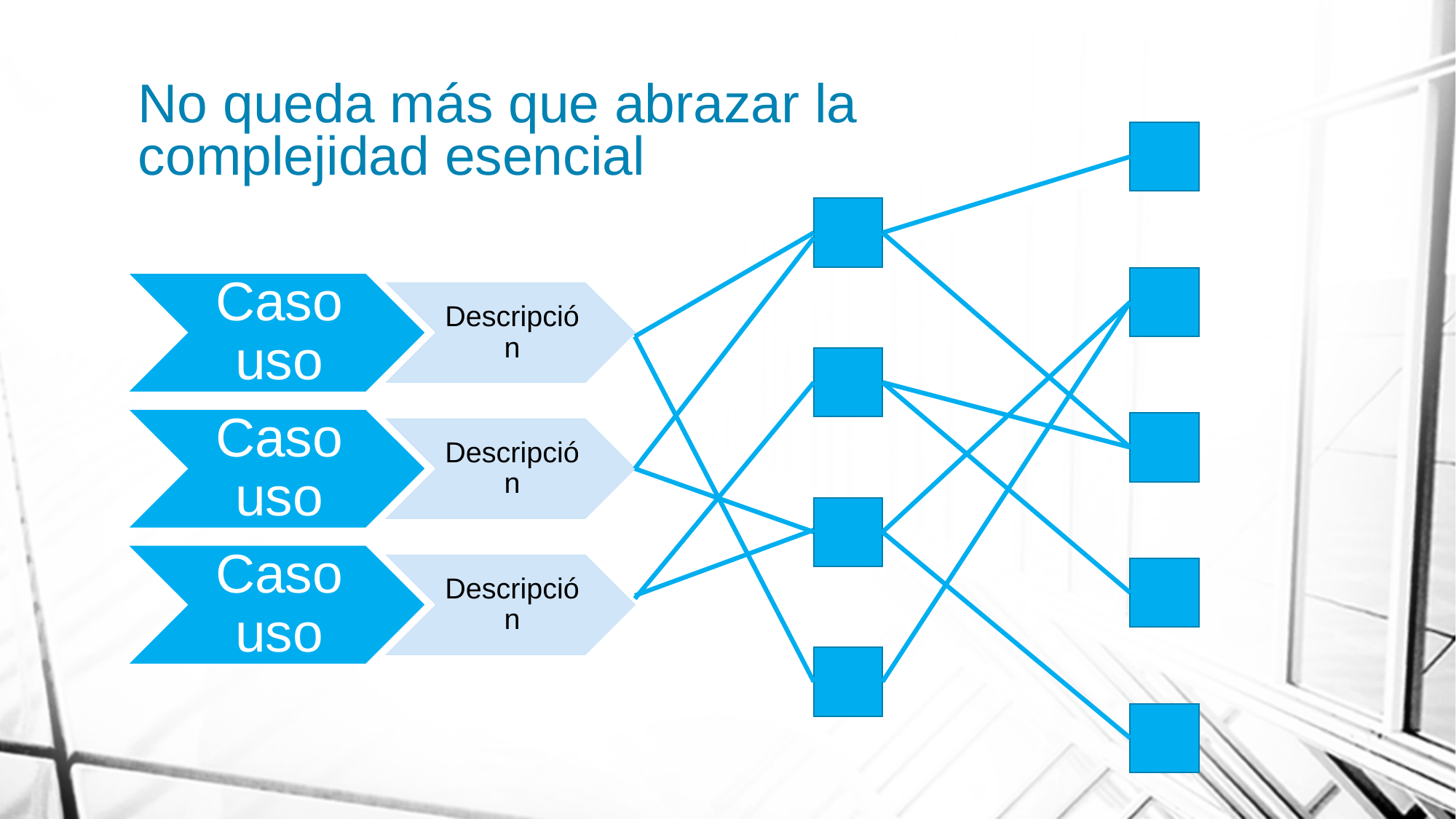

# No queda más que abrazar la complejidad esencial

Caso uso
Descripción
Caso uso
Descripción
Caso uso
Descripción